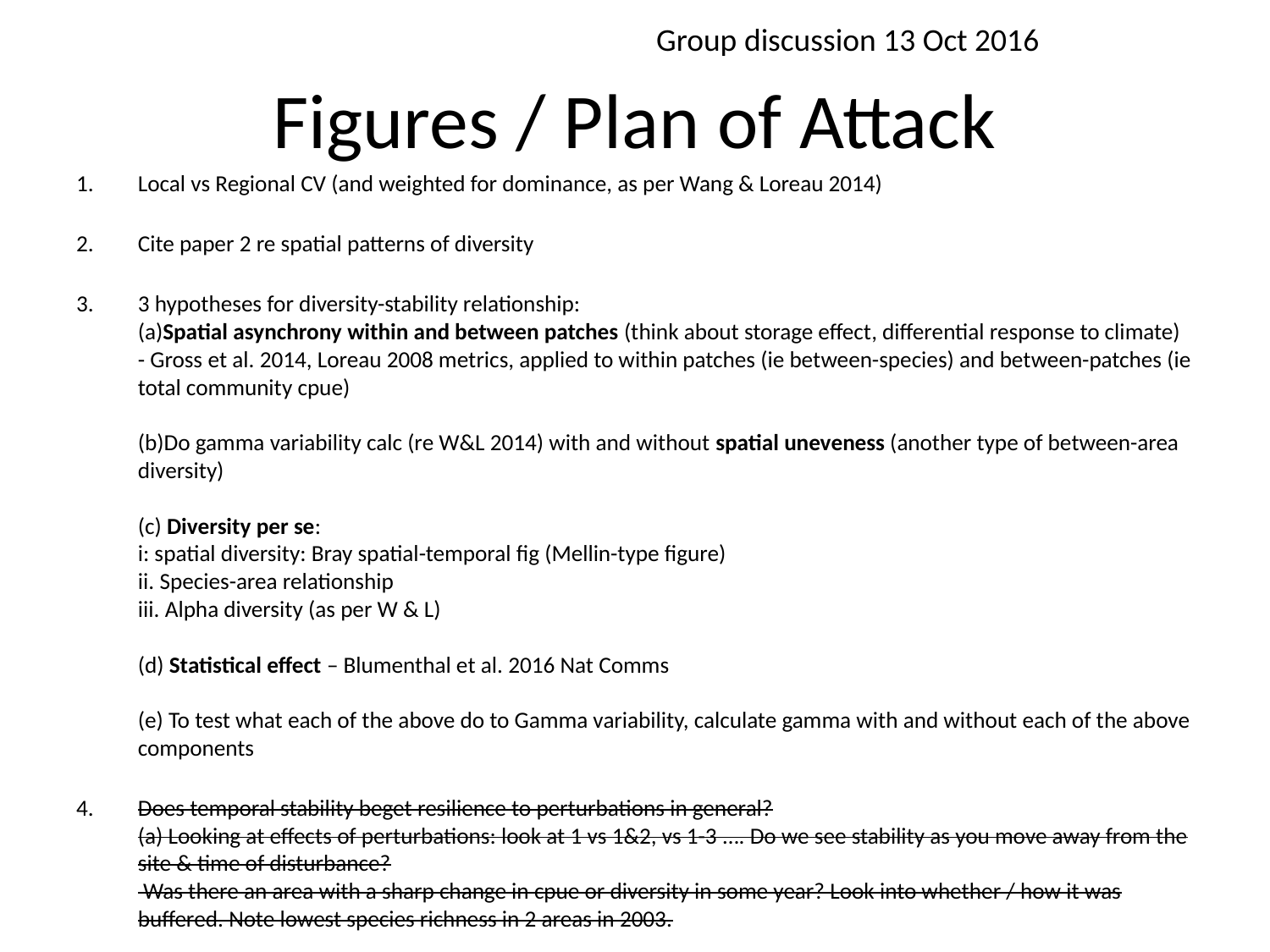

Group discussion 13 Oct 2016
# Figures / Plan of Attack
Local vs Regional CV (and weighted for dominance, as per Wang & Loreau 2014)
Cite paper 2 re spatial patterns of diversity
3 hypotheses for diversity-stability relationship:
(a)Spatial asynchrony within and between patches (think about storage effect, differential response to climate)
- Gross et al. 2014, Loreau 2008 metrics, applied to within patches (ie between-species) and between-patches (ie total community cpue)
(b)Do gamma variability calc (re W&L 2014) with and without spatial uneveness (another type of between-area diversity)
(c) Diversity per se:
i: spatial diversity: Bray spatial-temporal fig (Mellin-type figure)
ii. Species-area relationship
iii. Alpha diversity (as per W & L)
(d) Statistical effect – Blumenthal et al. 2016 Nat Comms
(e) To test what each of the above do to Gamma variability, calculate gamma with and without each of the above components
Does temporal stability beget resilience to perturbations in general?
(a) Looking at effects of perturbations: look at 1 vs 1&2, vs 1-3 …. Do we see stability as you move away from the site & time of disturbance?
 Was there an area with a sharp change in cpue or diversity in some year? Look into whether / how it was buffered. Note lowest species richness in 2 areas in 2003.